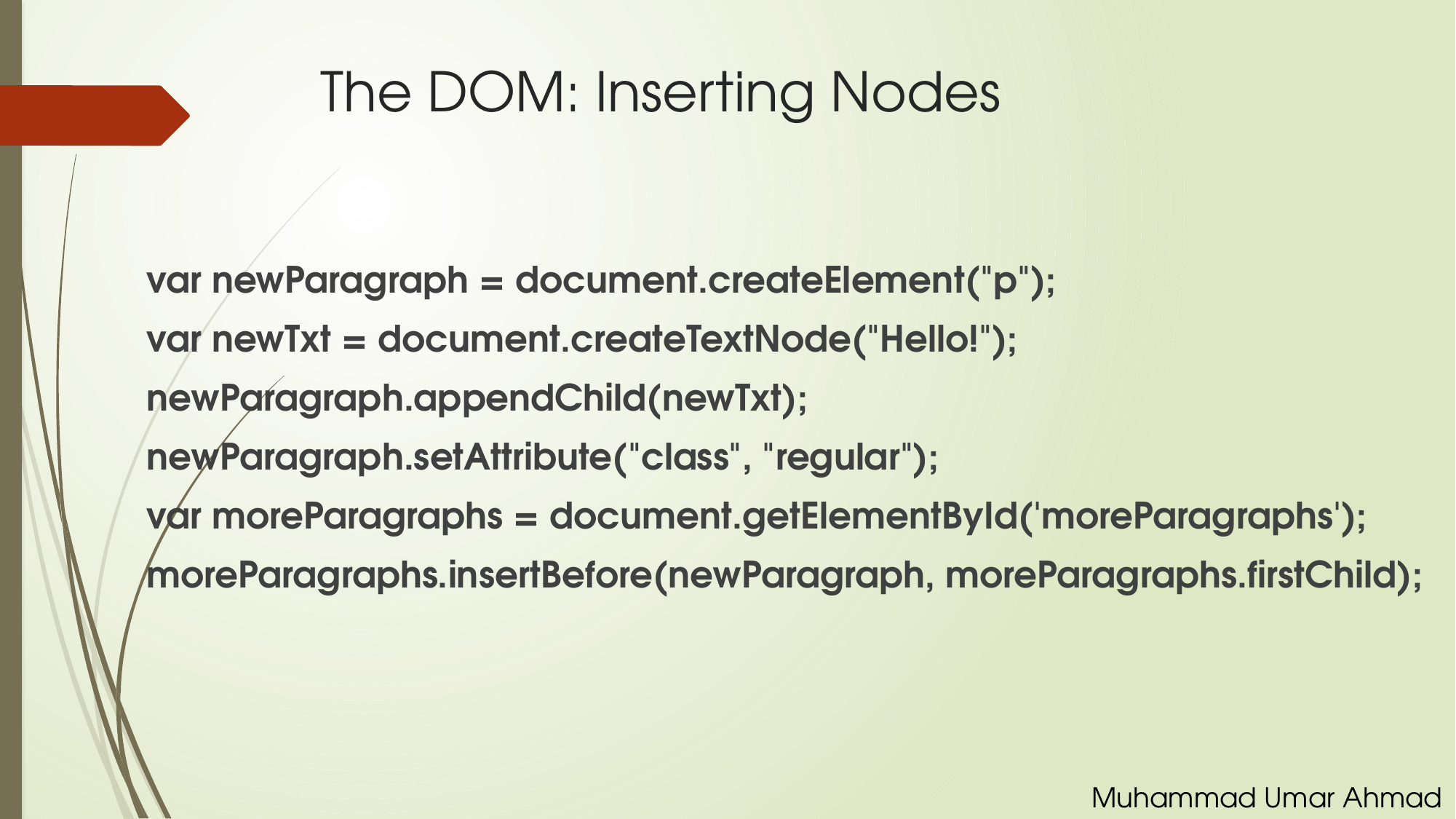

# The DOM: Inserting Nodes
var newParagraph = document.createElement("p");
var newTxt = document.createTextNode("Hello!");
newParagraph.appendChild(newTxt);
newParagraph.setAttribute("class", "regular");
var moreParagraphs = document.getElementById('moreParagraphs');
moreParagraphs.insertBefore(newParagraph, moreParagraphs.firstChild);
Muhammad Umar Ahmad